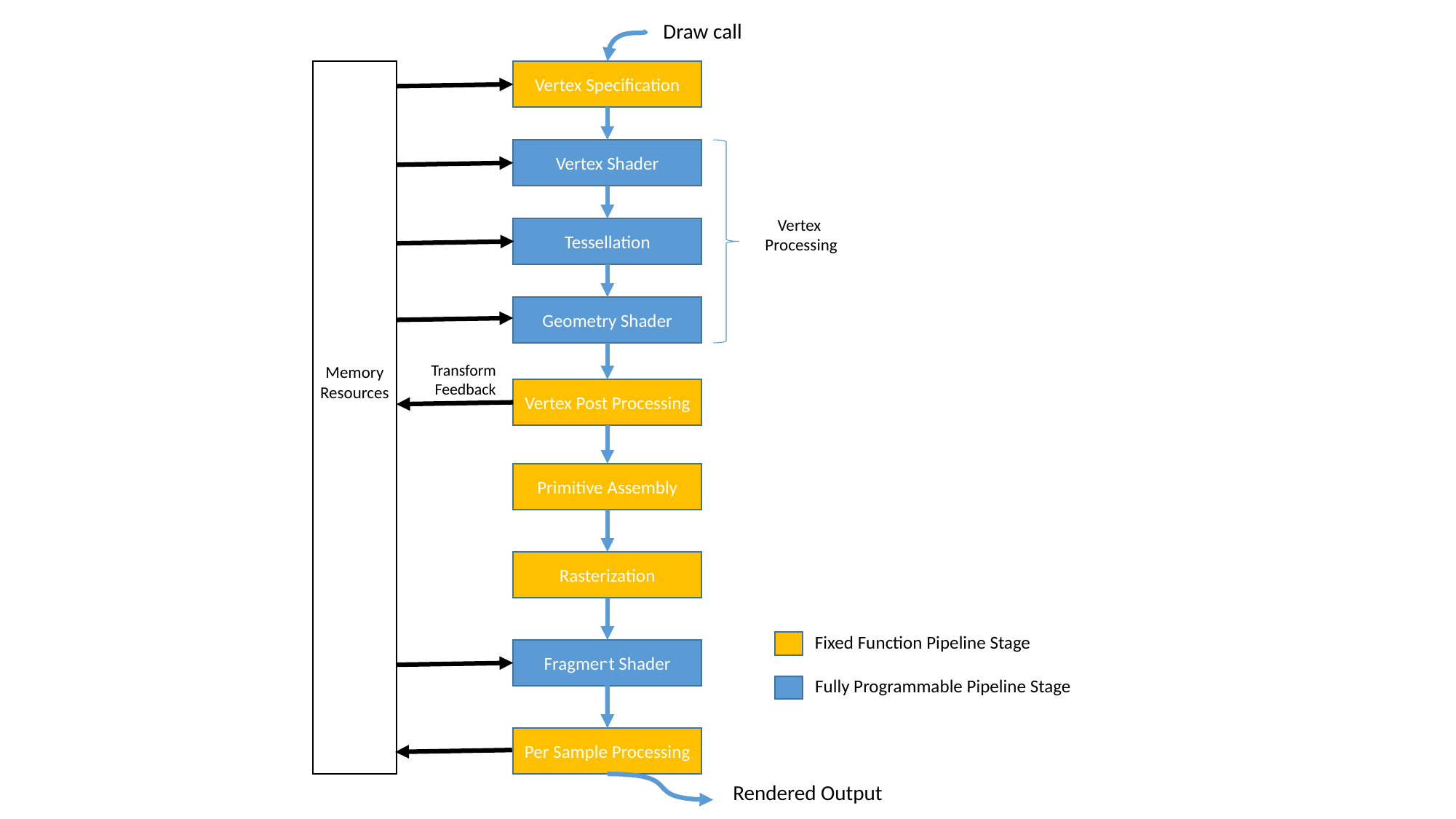

Draw call

Vertex Specification
Vertex Shader

Vertex
Processing
Tessellation
Geometry Shader
Transform
Feedback
Memory
Resources
Vertex Post Processing
Primitive Assembly
Rasterization
Fixed Function Pipeline Stage

Fragment Shader
Fully Programmable Pipeline Stage

Per Sample Processing
Rendered Output